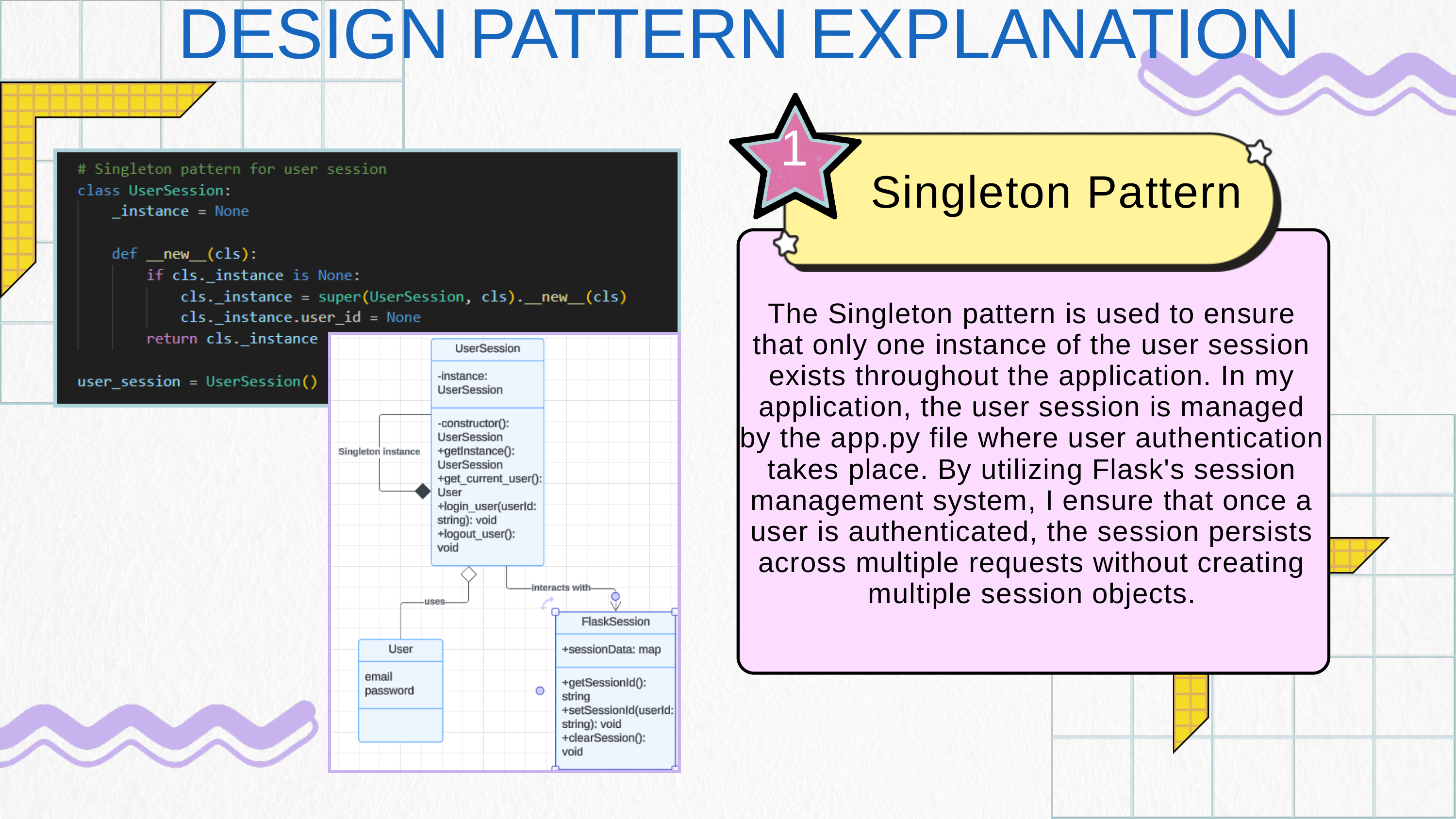

DESIGN PATTERN EXPLANATION

1

Singleton Pattern

The Singleton pattern is used to ensure that only one instance of the user session exists throughout the application. In my application, the user session is managed by the app.py file where user authentication takes place. By utilizing Flask's session management system, I ensure that once a user is authenticated, the session persists across multiple requests without creating multiple session objects.